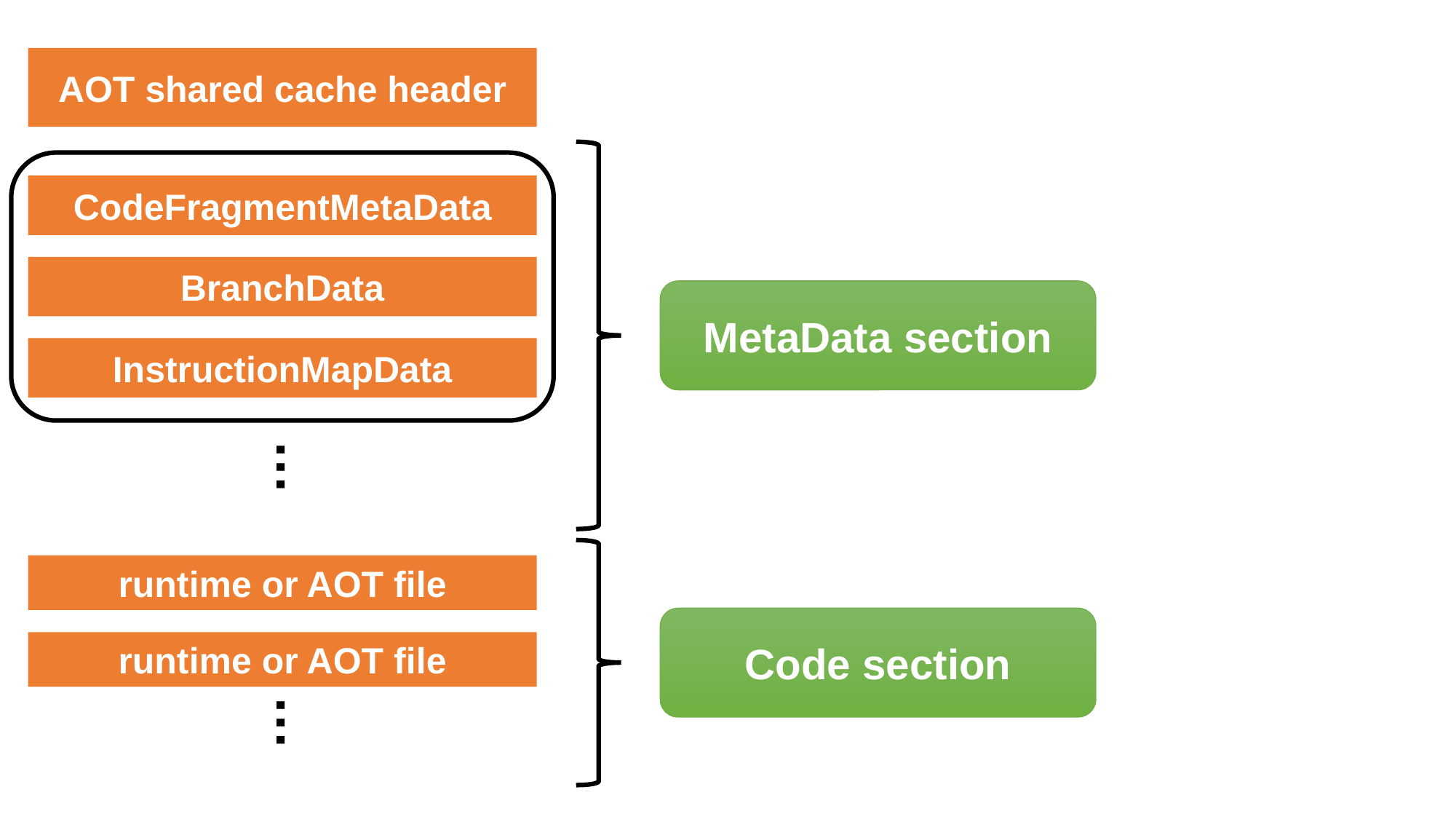

AOT shared cache header

CodeFragmentMetaData
BranchData
InstructionMapData
MetaData section
…

runtime or AOT file
Code section
runtime or AOT file
…